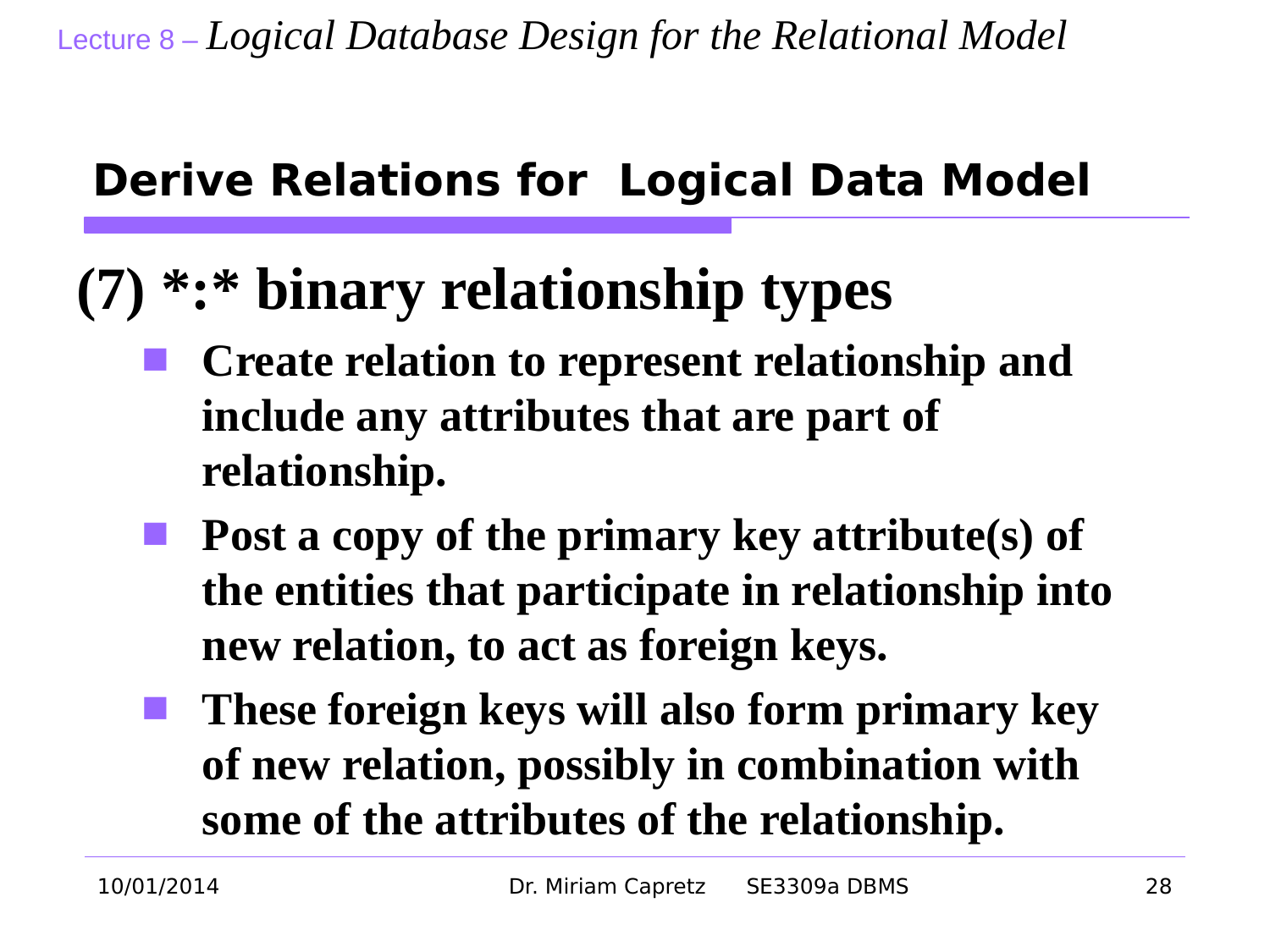

# Derive Relations for  Logical Data Model
(7) *:* binary relationship types
Create relation to represent relationship and include any attributes that are part of relationship.
Post a copy of the primary key attribute(s) of the entities that participate in relationship into new relation, to act as foreign keys.
These foreign keys will also form primary key of new relation, possibly in combination with some of the attributes of the relationship.
10/01/2014
Dr. Miriam Capretz      SE3309a DBMS
28